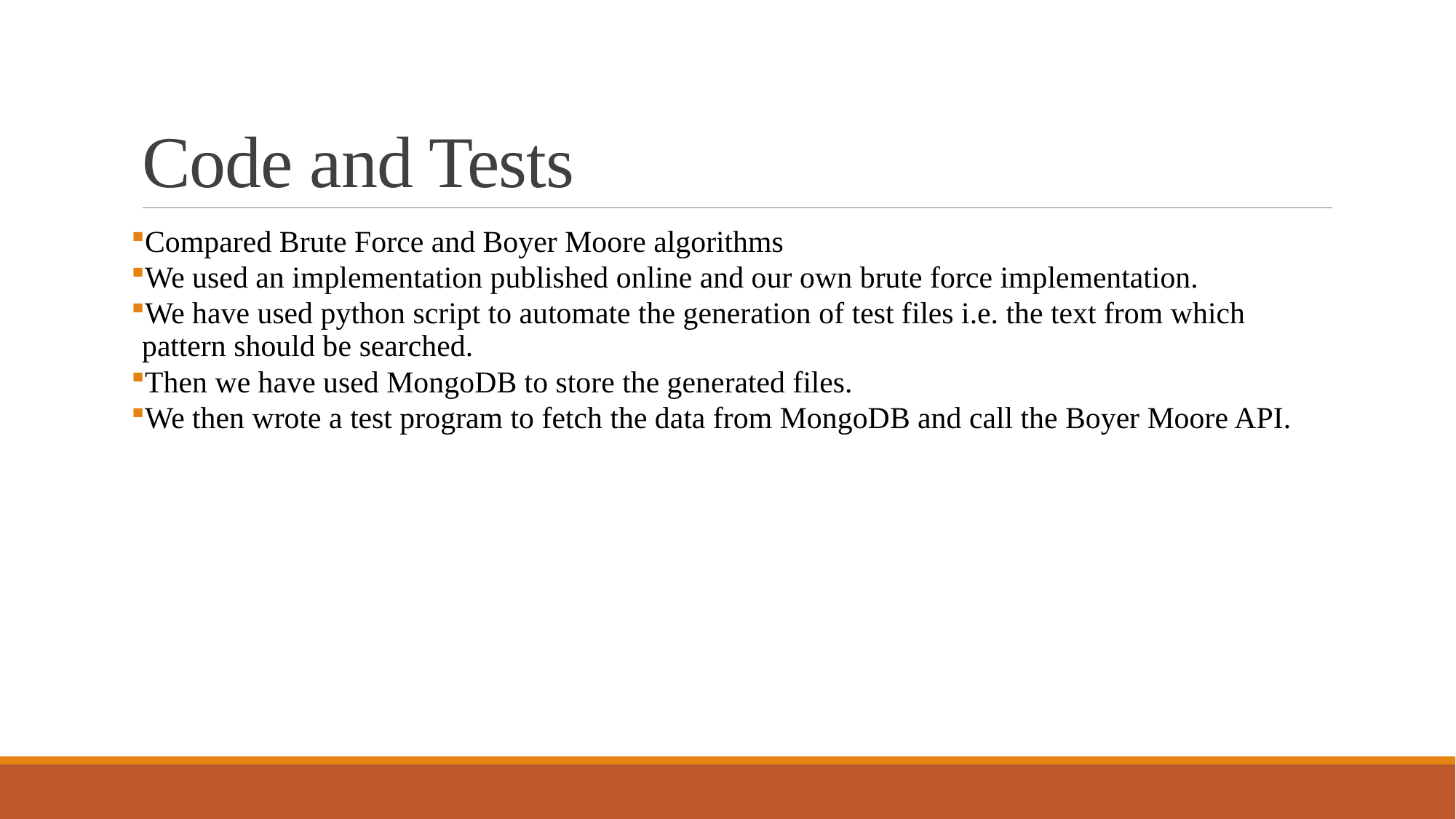

# Code and Tests
Compared Brute Force and Boyer Moore algorithms
We used an implementation published online and our own brute force implementation.
We have used python script to automate the generation of test files i.e. the text from which pattern should be searched.
Then we have used MongoDB to store the generated files.
We then wrote a test program to fetch the data from MongoDB and call the Boyer Moore API.